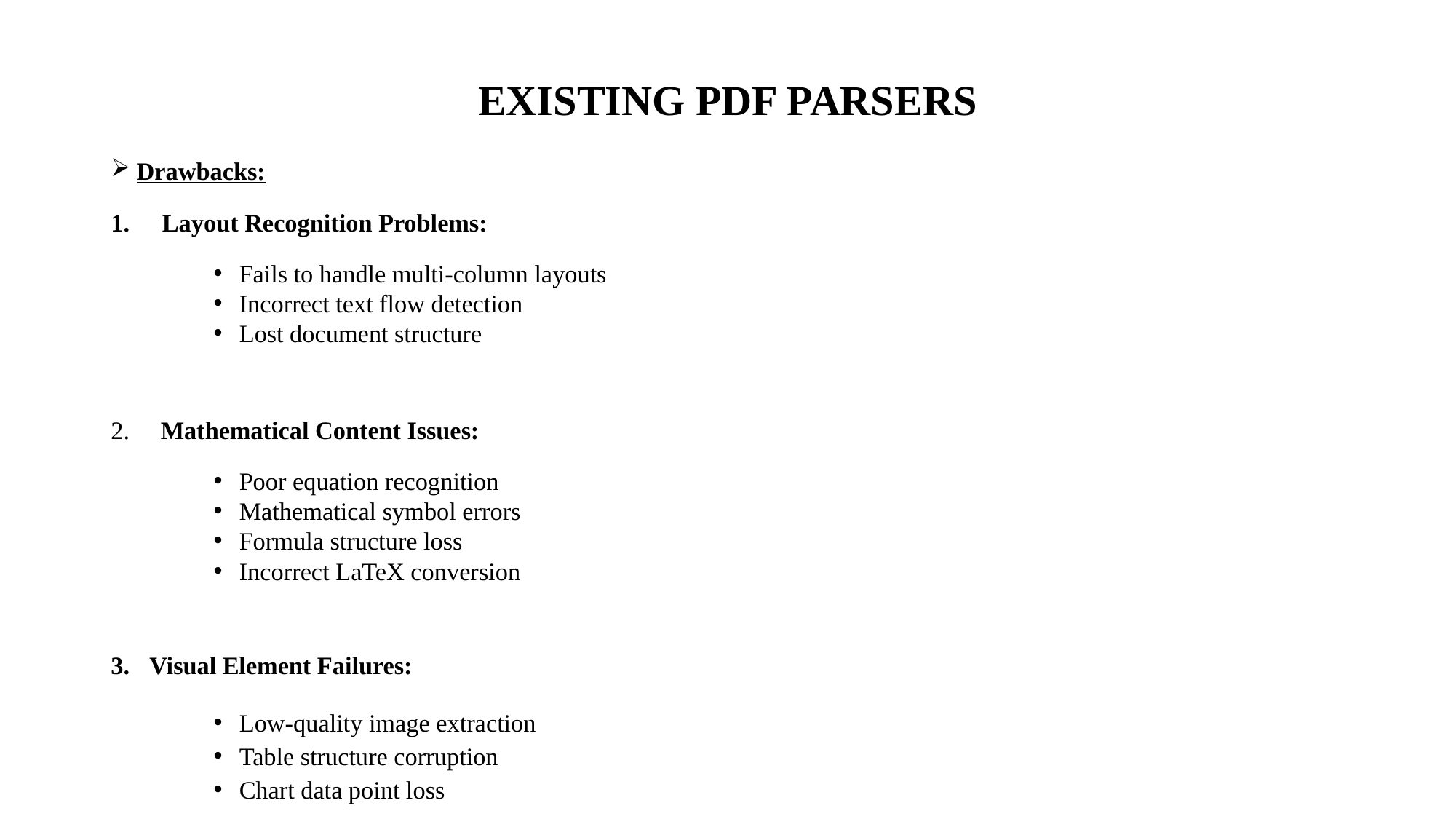

# EXISTING PDF PARSERS
Drawbacks:
Layout Recognition Problems:
Fails to handle multi-column layouts
Incorrect text flow detection
Lost document structure

2.     Mathematical Content Issues:
Poor equation recognition
Mathematical symbol errors
Formula structure loss
Incorrect LaTeX conversion

Visual Element Failures:
Low-quality image extraction
Table structure corruption
Chart data point loss